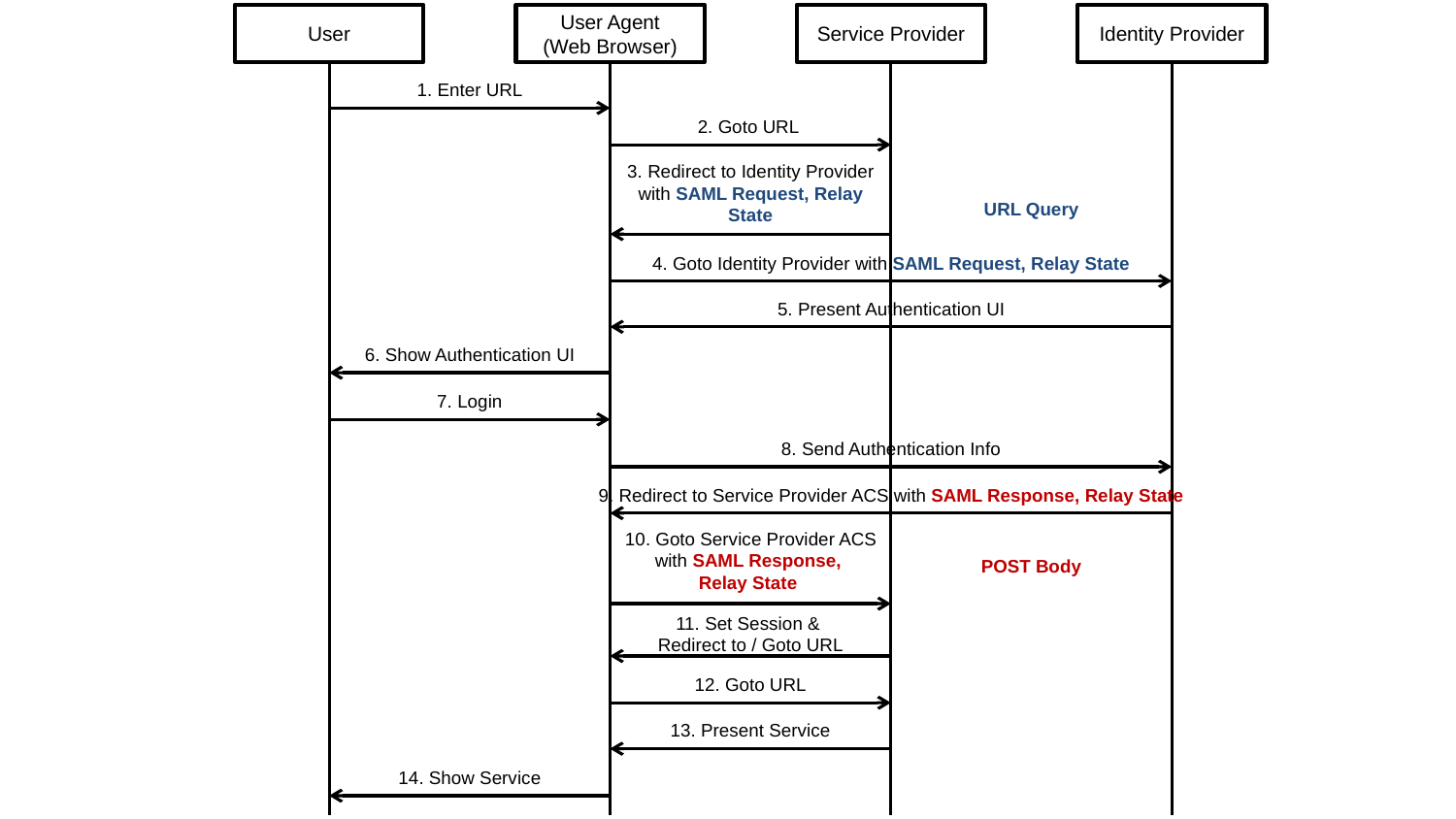

# SAML Process - SP Redirect, IdP Post Response
User
User Agent
(Web Browser)
Service Provider
Identity Provider
1. Enter URL
2. Goto URL
3. Redirect to Identity Provider with SAML Request, Relay State
URL Query
4. Goto Identity Provider with SAML Request, Relay State
5. Present Authentication UI
6. Show Authentication UI
7. Login
8. Send Authentication Info
9. Redirect to Service Provider ACS with SAML Response, Relay State
10. Goto Service Provider ACS with SAML Response,
Relay State
POST Body
11. Set Session &
Redirect to / Goto URL
12. Goto URL
13. Present Service
14. Show Service